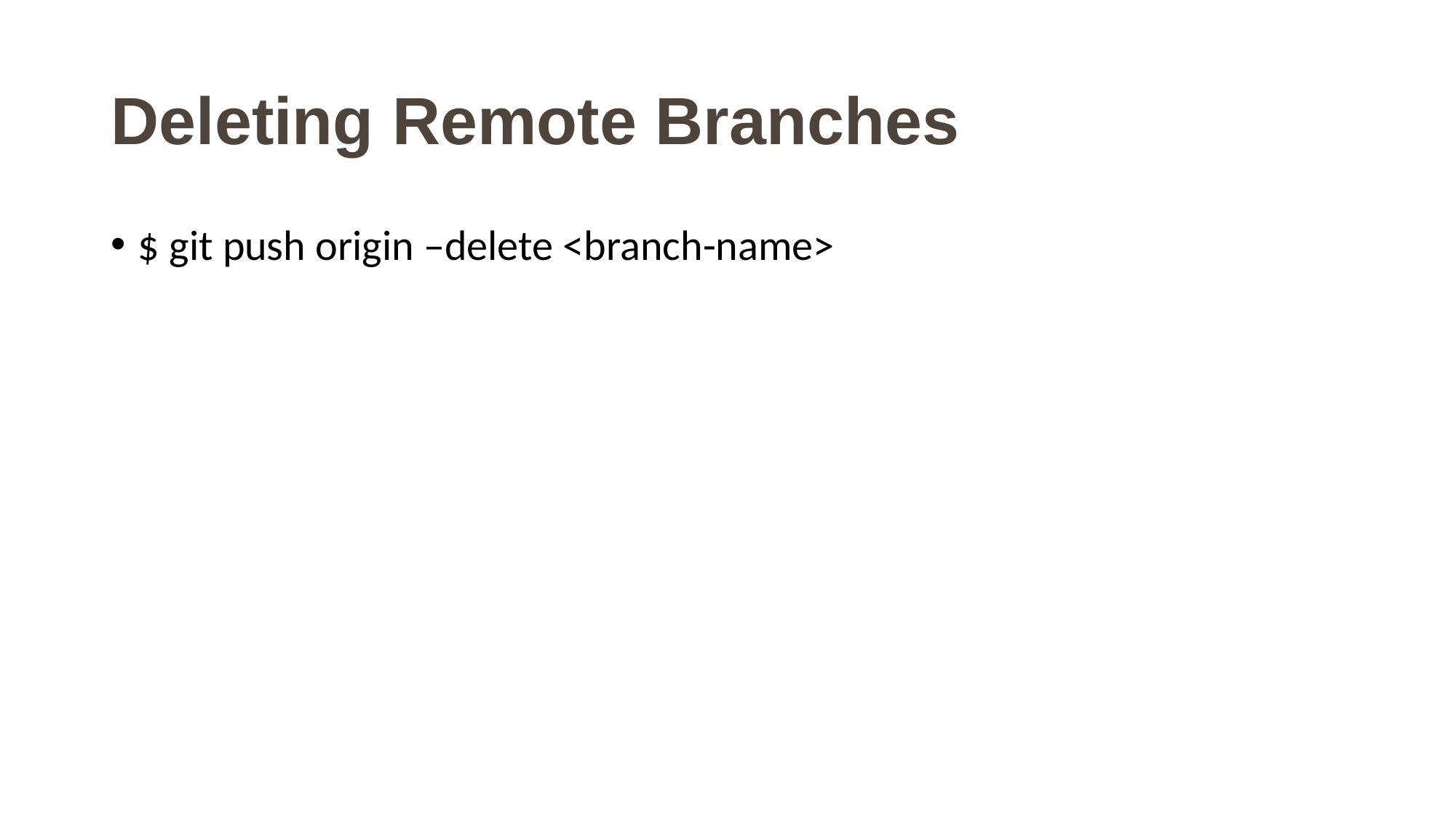

# Deleting Remote Branches
$ git push origin –delete <branch-name>